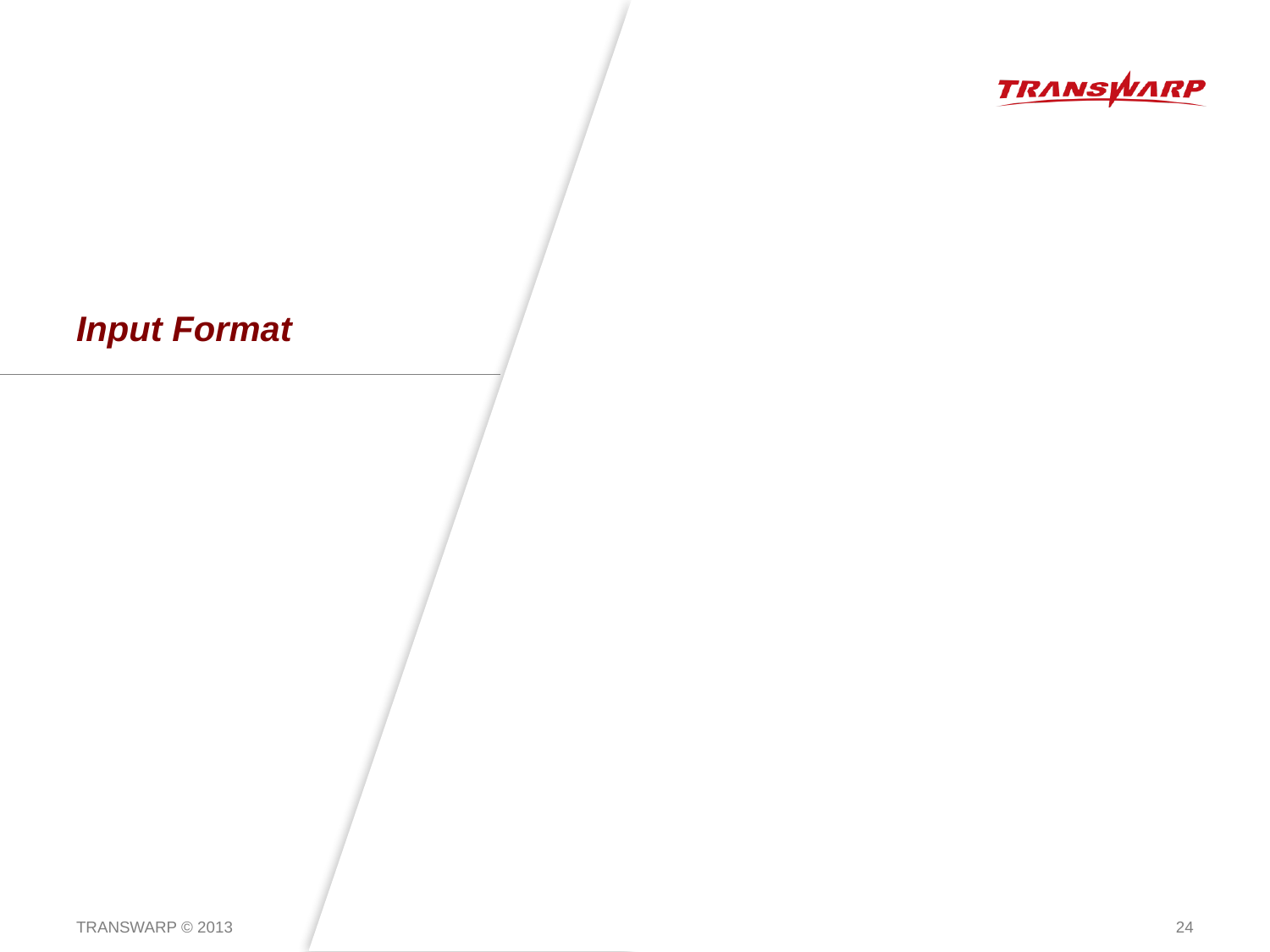

# Input Format
TRANSWARP © 2013
24